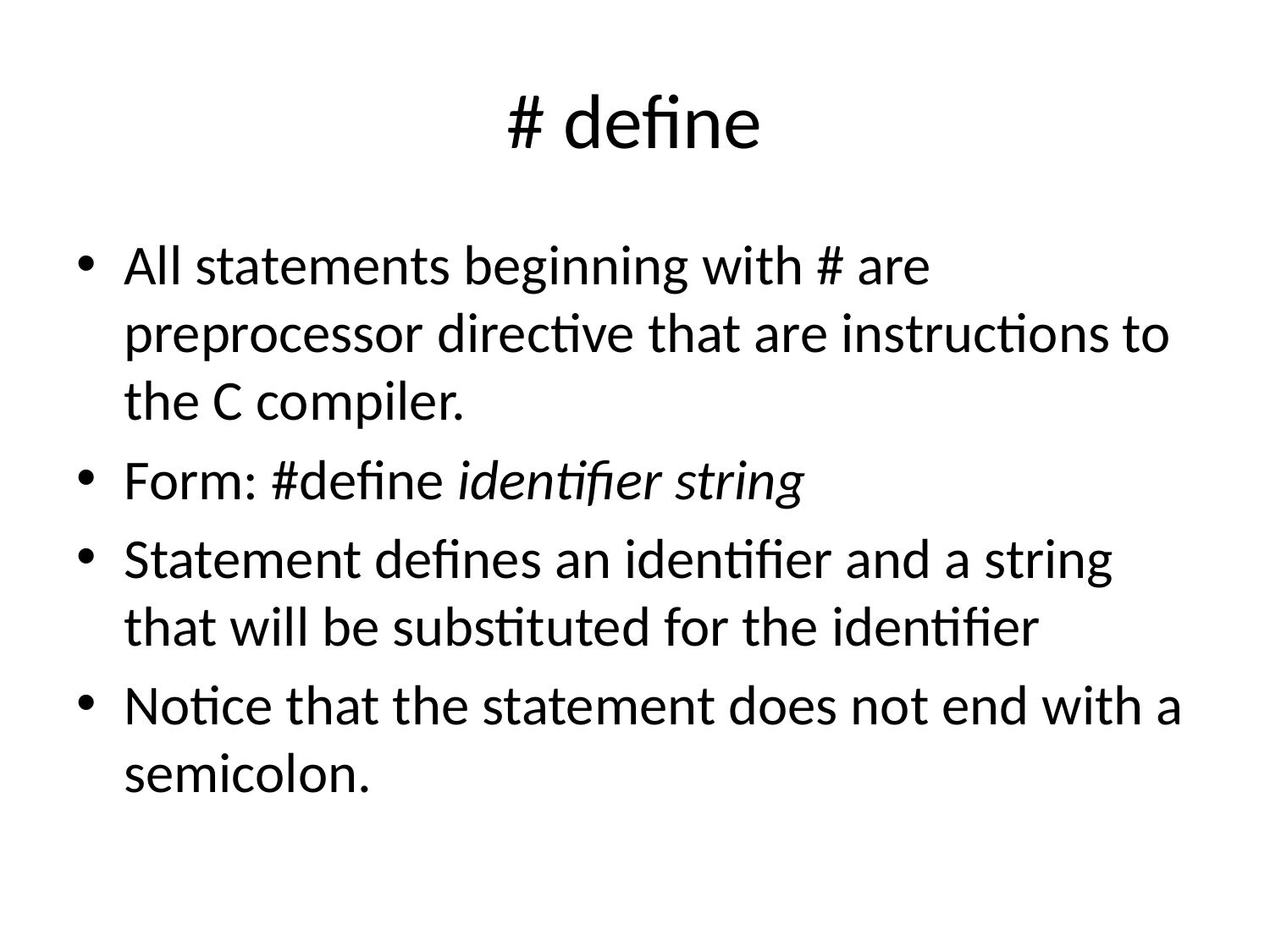

# # define
All statements beginning with # are preprocessor directive that are instructions to the C compiler.
Form: #define identifier string
Statement defines an identifier and a string that will be substituted for the identifier
Notice that the statement does not end with a semicolon.